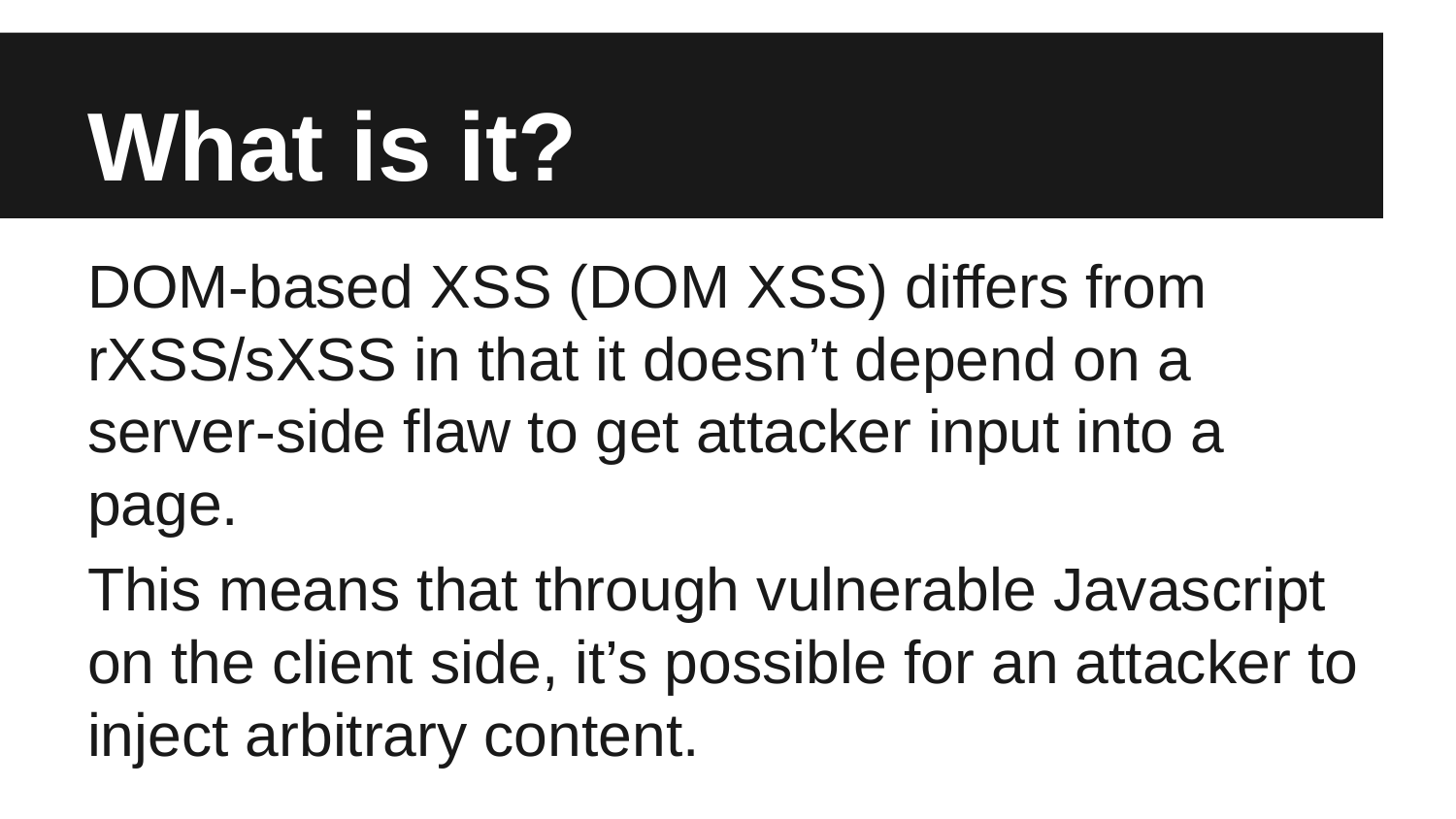

# What is it?
DOM-based XSS (DOM XSS) differs from rXSS/sXSS in that it doesn’t depend on a server-side flaw to get attacker input into a page.
This means that through vulnerable Javascript on the client side, it’s possible for an attacker to inject arbitrary content.